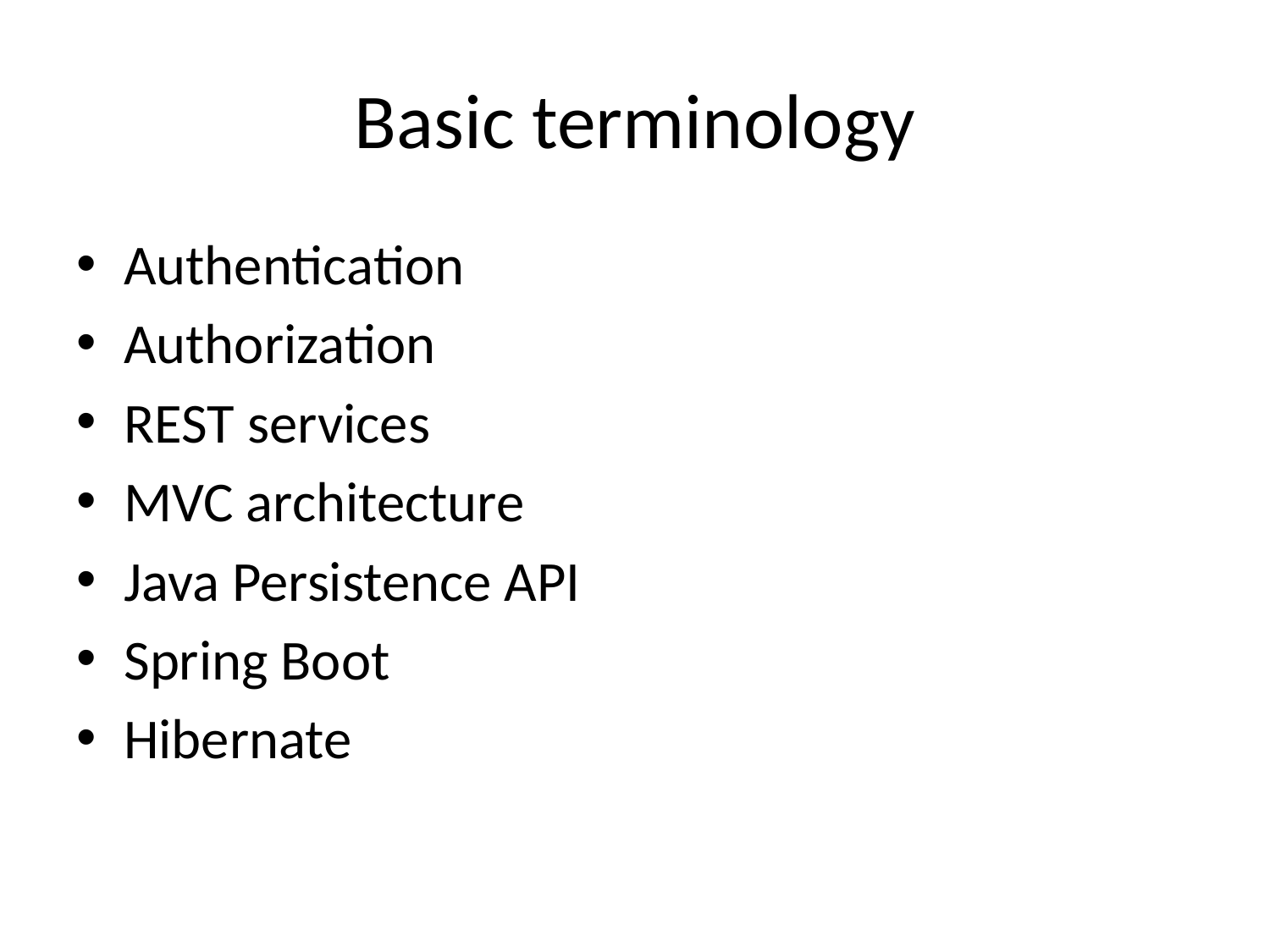

# Basic terminology
Authentication
Authorization
REST services
MVC architecture
Java Persistence API
Spring Boot
Hibernate